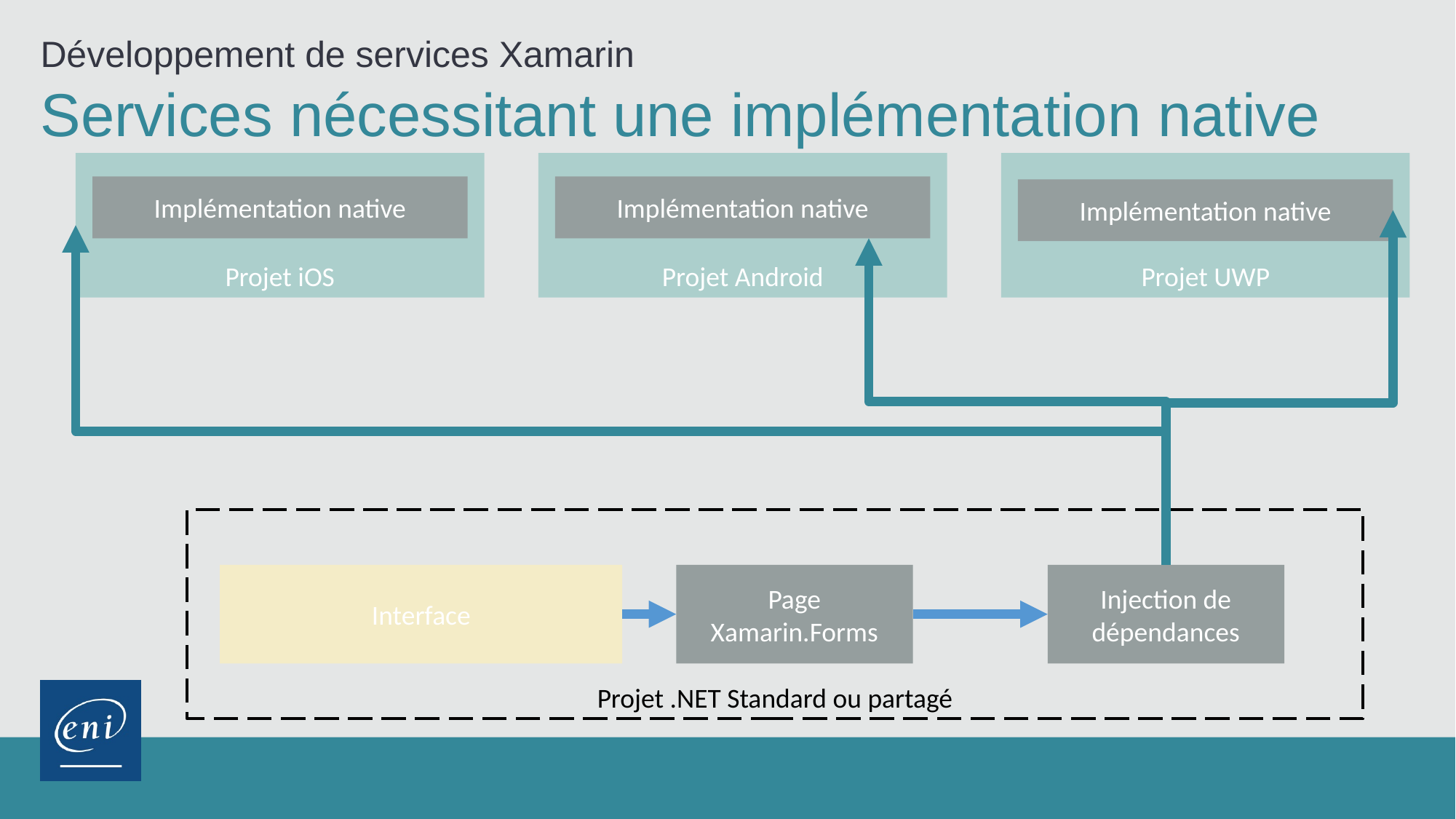

Développement de services Xamarin
Services nécessitant une implémentation native
Projet iOS
Projet Android
Projet UWP
Implémentation native
Implémentation native
Implémentation native
Projet .NET Standard ou partagé
Injection de dépendances
Page Xamarin.Forms
Interface